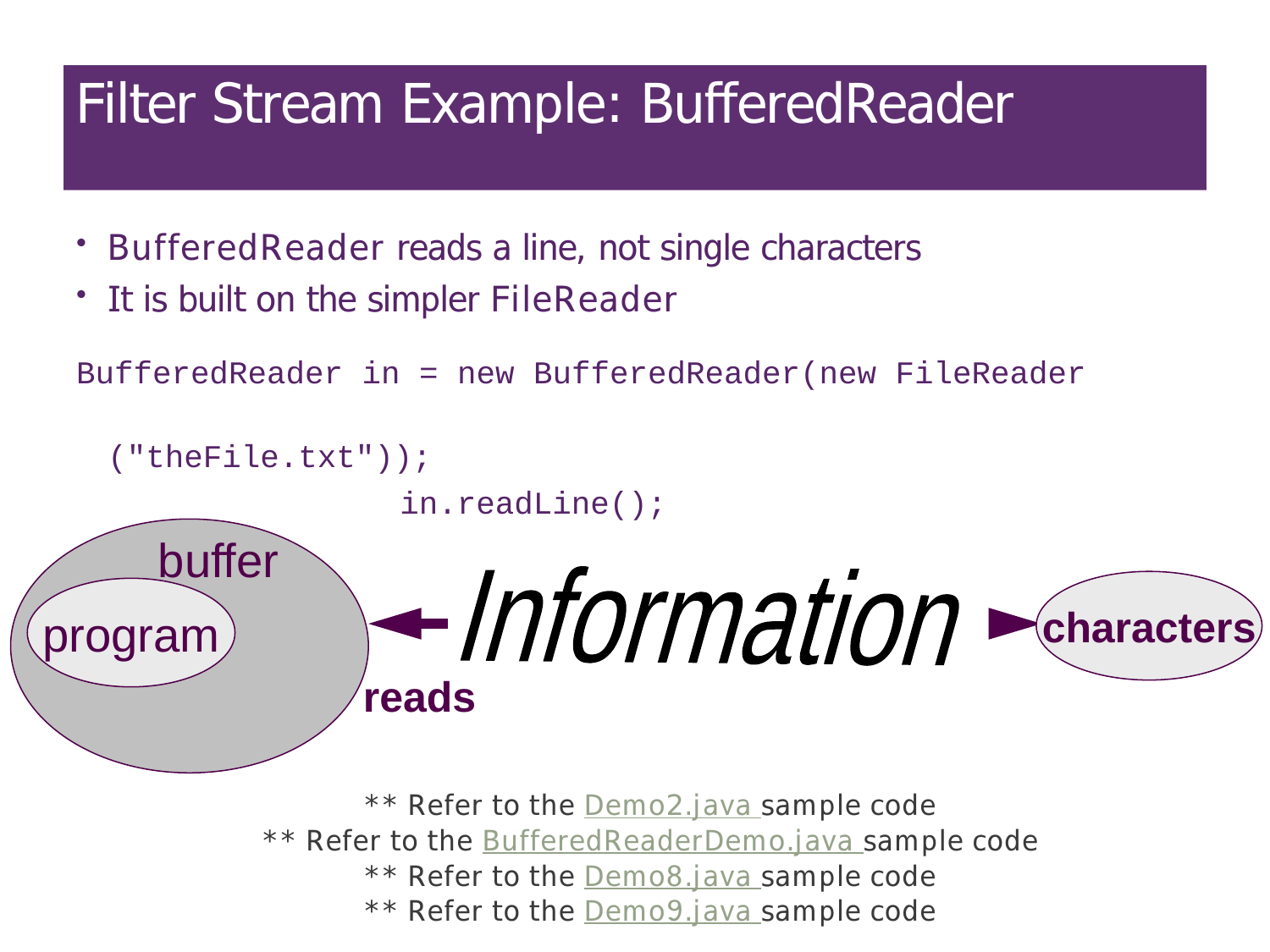

# Filter Stream Example: BufferedReader
BufferedReader reads a line, not single characters
It is built on the simpler FileReader

BufferedReader in = new BufferedReader(new FileReader
							      ("theFile.txt"));
			  in.readLine();

** Refer to the Demo2.java sample code
** Refer to the BufferedReaderDemo.java sample code
** Refer to the Demo8.java sample code
** Refer to the Demo9.java sample code

Information

buffer
characters
program

reads